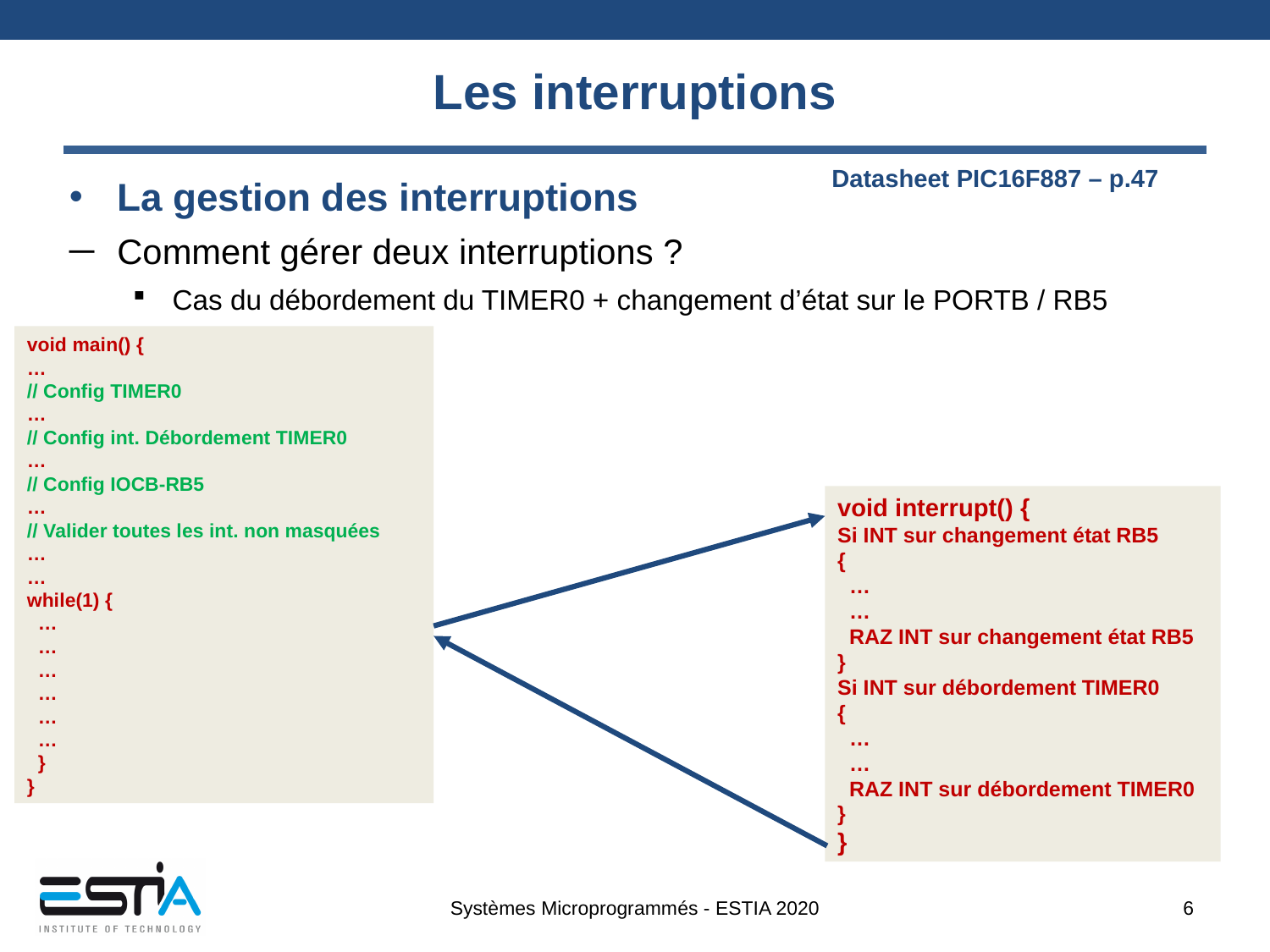

# Les interruptions
Datasheet PIC16F887 – p.47
La gestion des interruptions
Comment gérer deux interruptions ?
Cas du débordement du TIMER0 + changement d’état sur le PORTB / RB5
void main() {
…
// Config TIMER0
…
// Config int. Débordement TIMER0
…
// Config IOCB-RB5
…
// Valider toutes les int. non masquées
…
…
while(1) {
  …
  …
  …
  …
  …
  …
  }
}
void interrupt() {
Si INT sur changement état RB5
{
  …
  …
  RAZ INT sur changement état RB5
}
Si INT sur débordement TIMER0
{
  …
  …
  RAZ INT sur débordement TIMER0
}
}
Systèmes Microprogrammés - ESTIA 2020
6